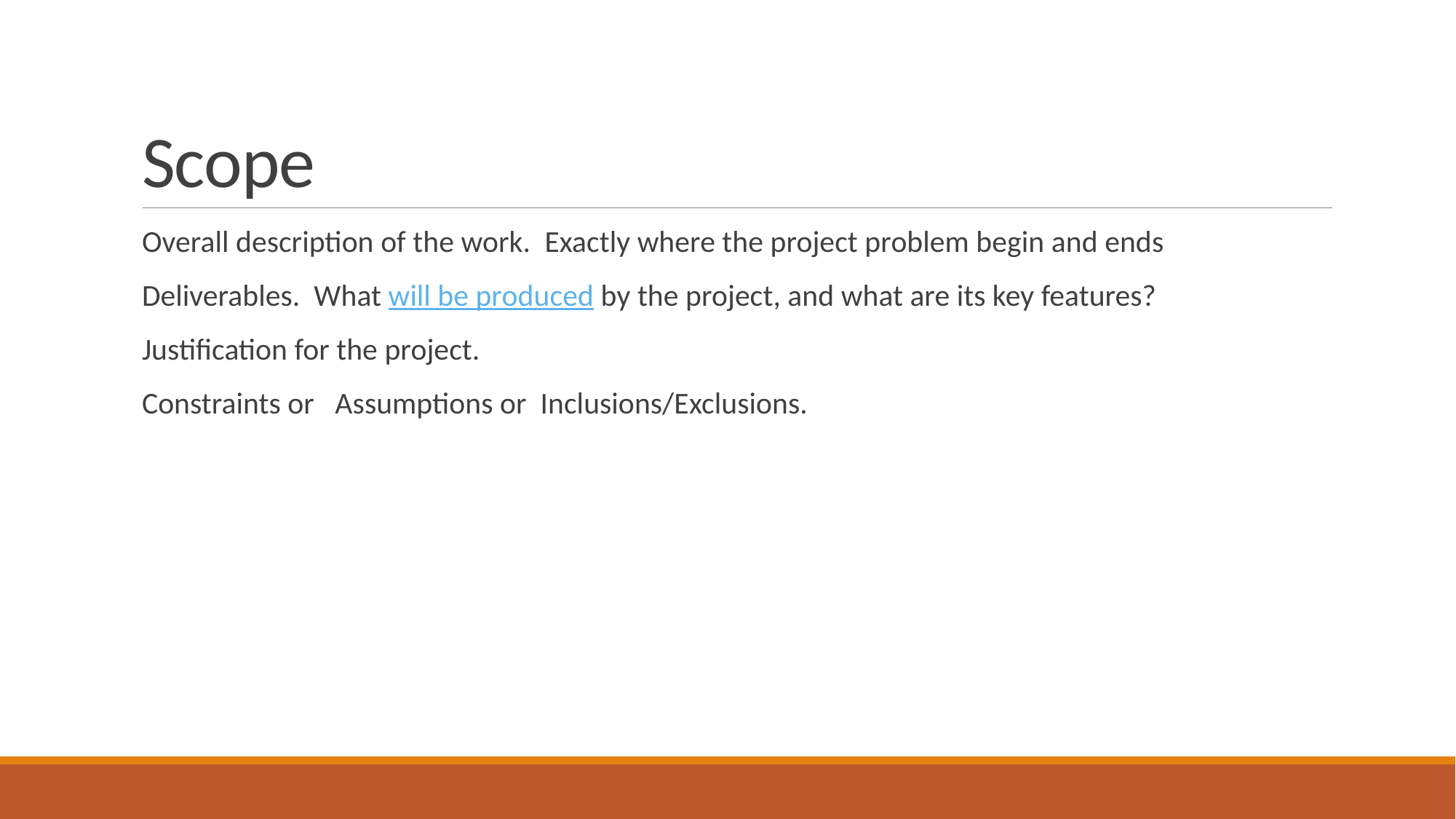

# Scope
Overall description of the work.  Exactly where the project problem begin and ends
Deliverables.  What will be produced by the project, and what are its key features?
Justification for the project.
Constraints or   Assumptions or  Inclusions/Exclusions.